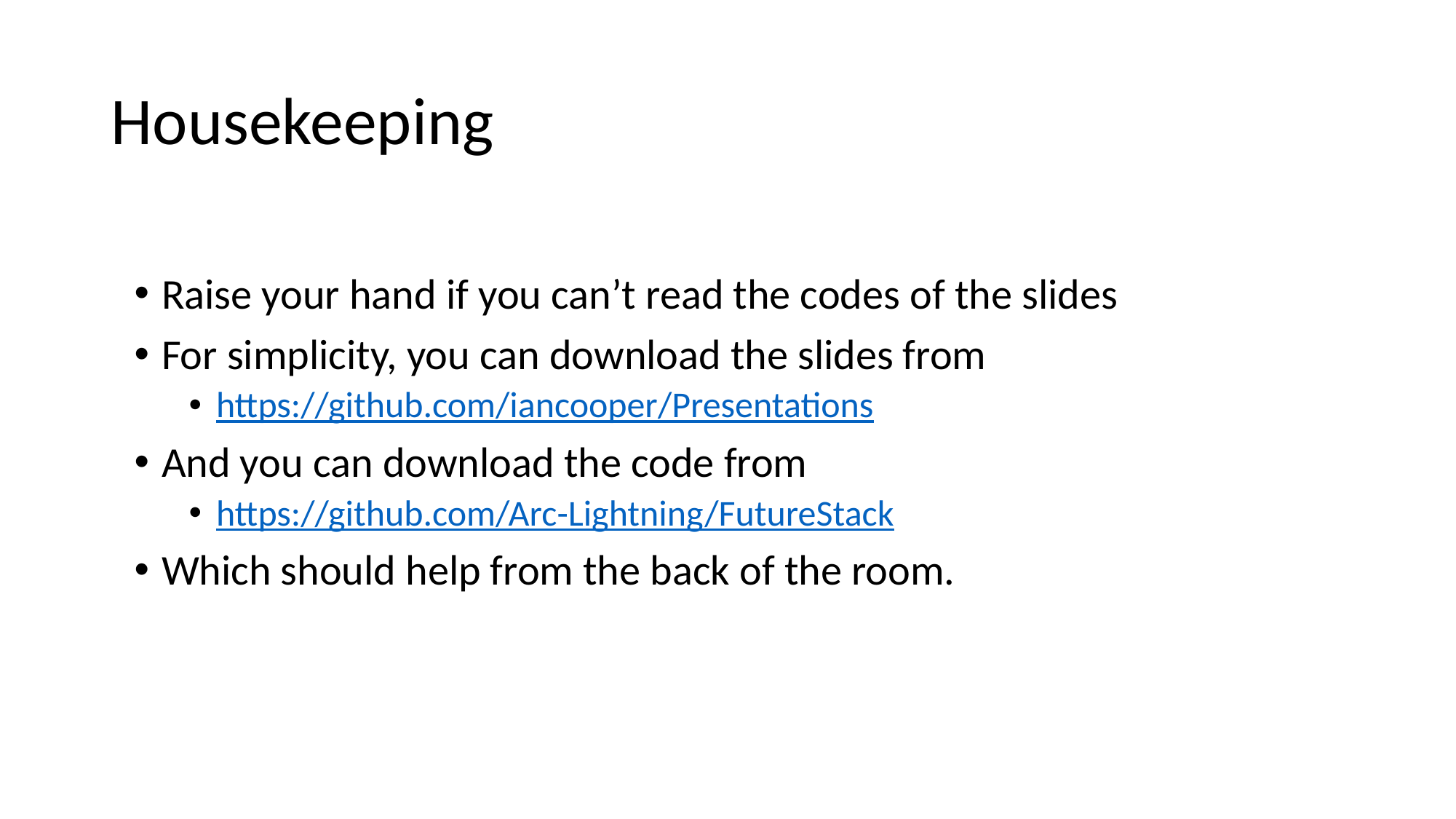

# Housekeeping
Raise your hand if you can’t read the codes of the slides
For simplicity, you can download the slides from
https://github.com/iancooper/Presentations
And you can download the code from
https://github.com/Arc-Lightning/FutureStack
Which should help from the back of the room.